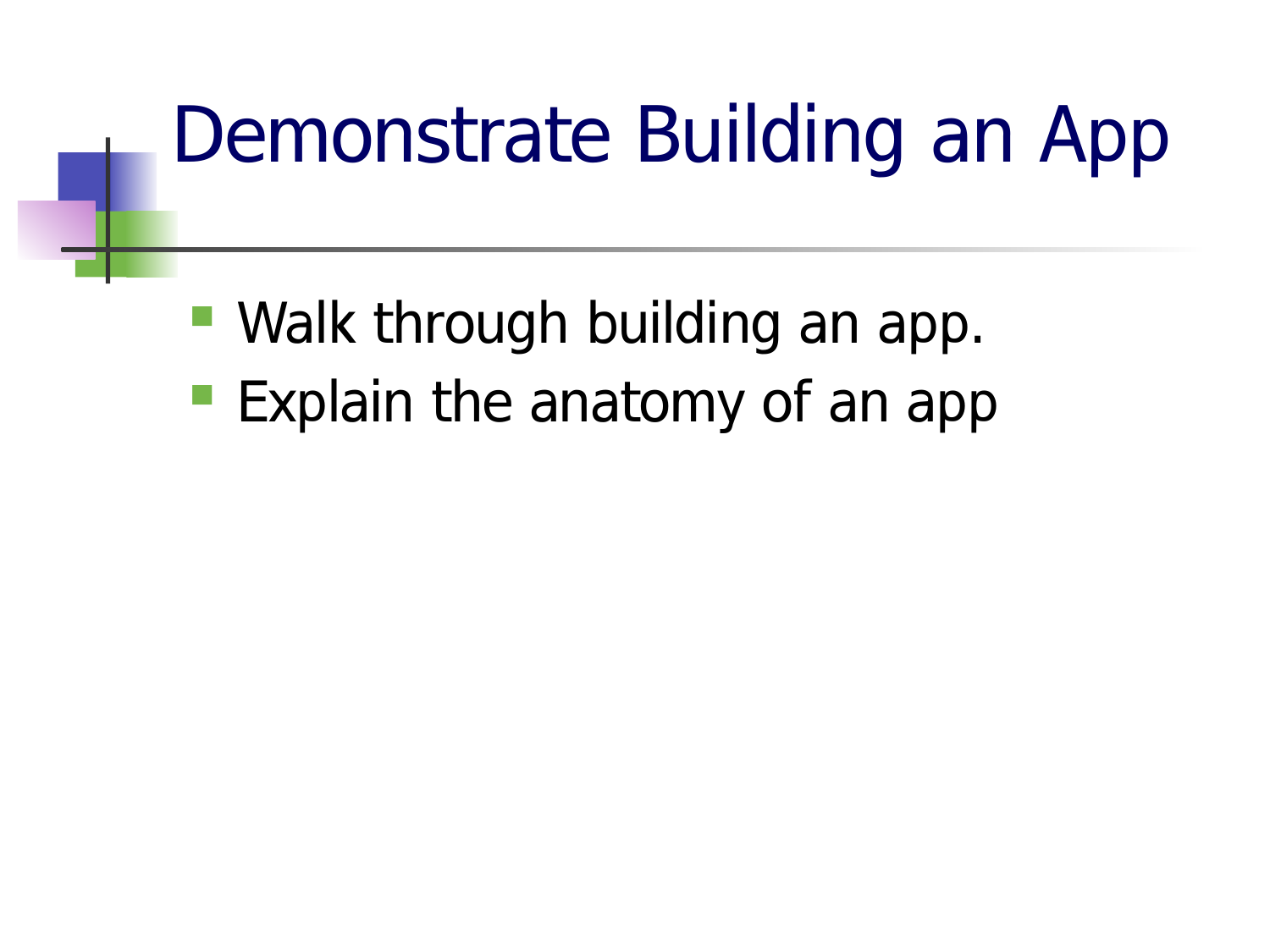

# Demonstrate Building an App
Walk through building an app.
Explain the anatomy of an app